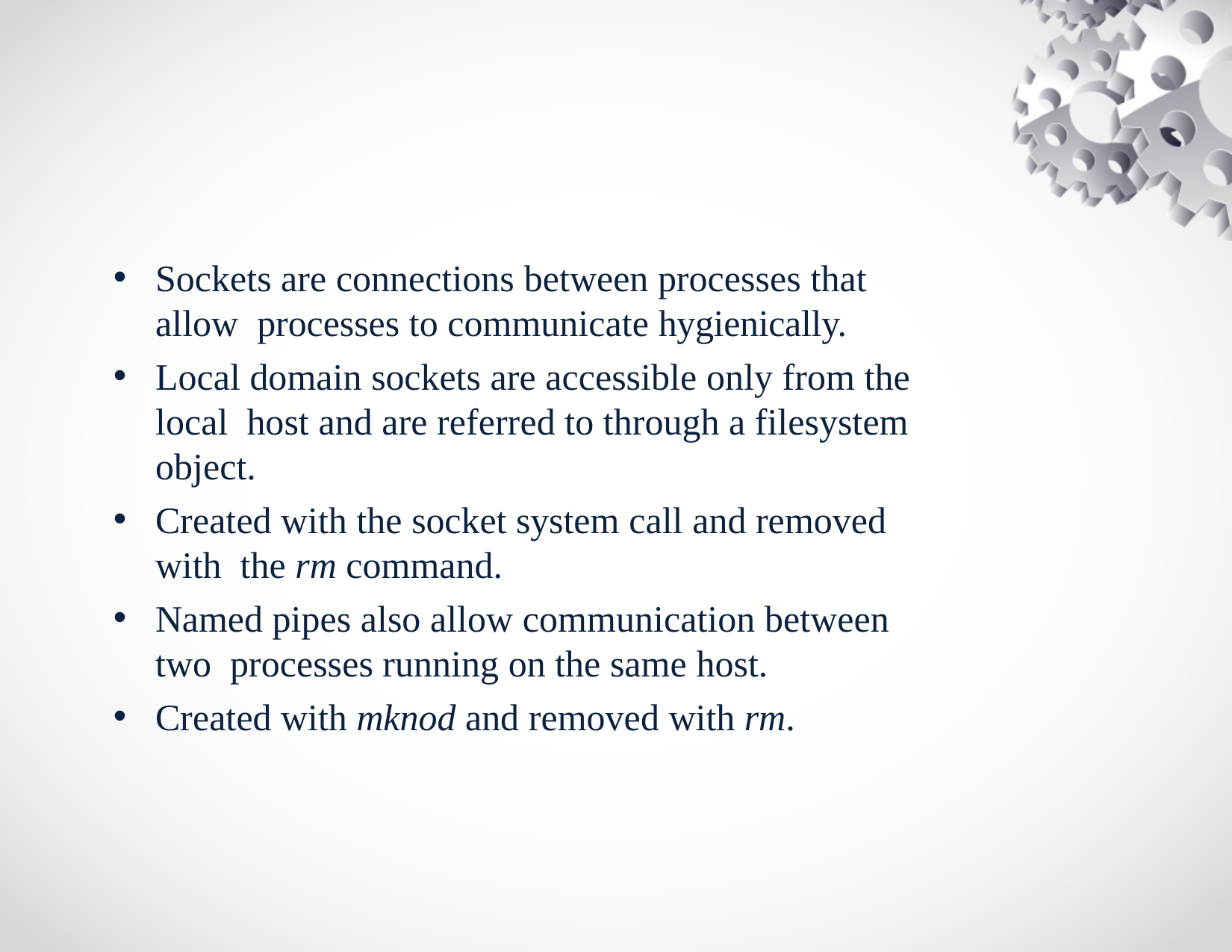

Sockets are connections between processes that allow  processes to communicate hygienically.
Local domain sockets are accessible only from the local  host and are referred to through a filesystem object.
Created with the socket system call and removed with  the rm command.
Named pipes also allow communication between two  processes running on the same host.
Created with mknod and removed with rm.